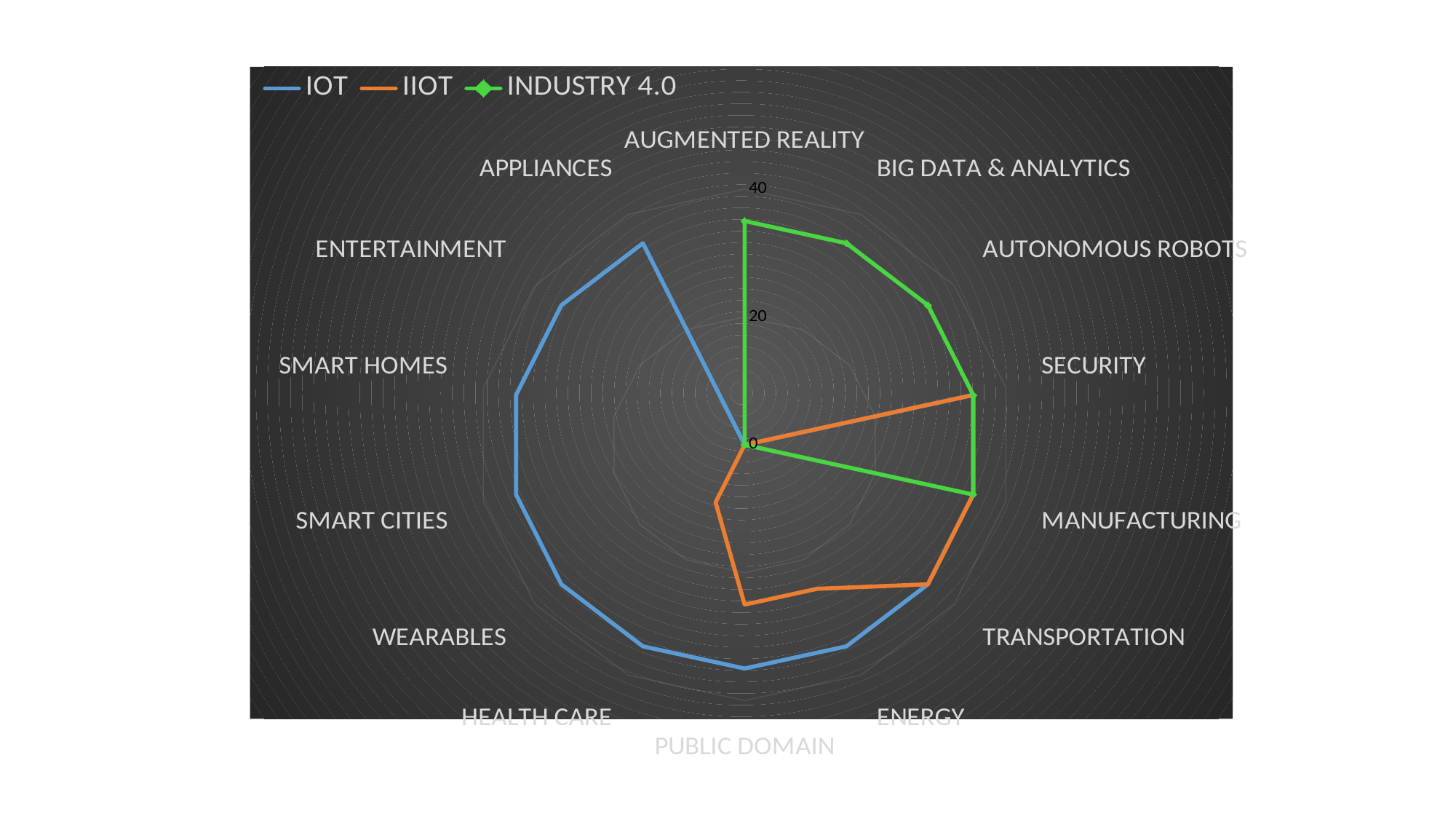

### Chart

| Category | IOT | IIOT | INDUSTRY 4.0 |
|---|---|---|---|
| AUGMENTED REALITY | 0.0 | 0.0 | 35.0 |
| BIG DATA & ANALYTICS | 0.0 | 0.0 | 35.0 |
| AUTONOMOUS ROBOTS | 0.0 | 0.0 | 35.0 |
| SECURITY | 35.0 | 35.0 | 35.0 |
| MANUFACTURING | 35.0 | 35.0 | 35.0 |
| TRANSPORTATION | 35.0 | 35.0 | 0.0 |
| ENERGY | 35.0 | 25.0 | 0.0 |
| PUBLIC DOMAIN | 35.0 | 25.0 | 0.0 |
| HEALTH CARE | 35.0 | 10.0 | 0.0 |
| WEARABLES | 35.0 | 0.0 | 0.0 |
| SMART CITIES | 35.0 | 0.0 | 0.0 |
| SMART HOMES | 35.0 | 0.0 | 0.0 |
| ENTERTAINMENT | 35.0 | 0.0 | 0.0 |
| APPLIANCES | 35.0 | 0.0 | 0.0 |